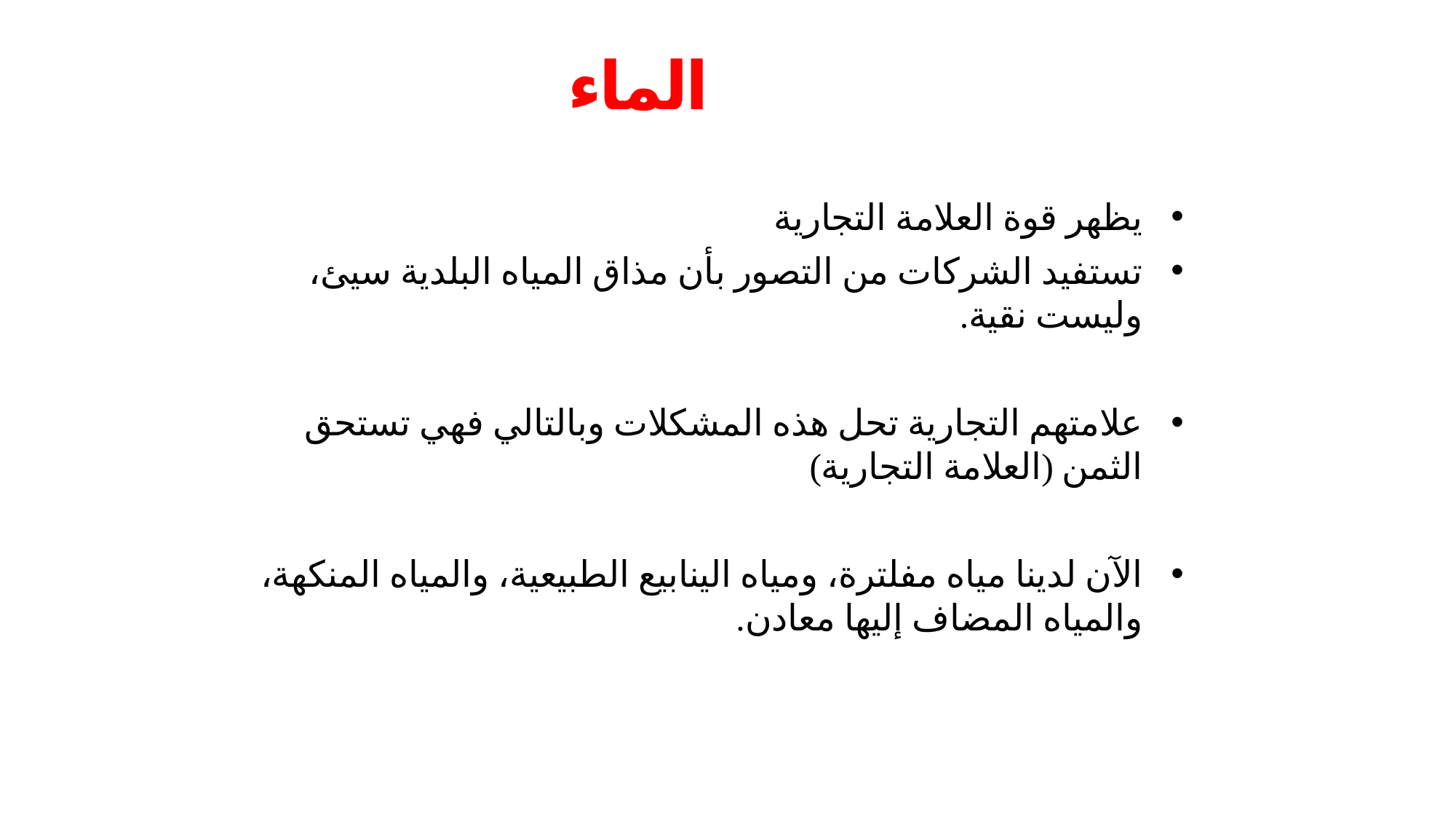

# الماء
يظهر قوة العلامة التجارية
تستفيد الشركات من التصور بأن مذاق المياه البلدية سيئ، وليست نقية.

علامتهم التجارية تحل هذه المشكلات وبالتالي فهي تستحق الثمن (العلامة التجارية)

الآن لدينا مياه مفلترة، ومياه الينابيع الطبيعية، والمياه المنكهة، والمياه المضاف إليها معادن.